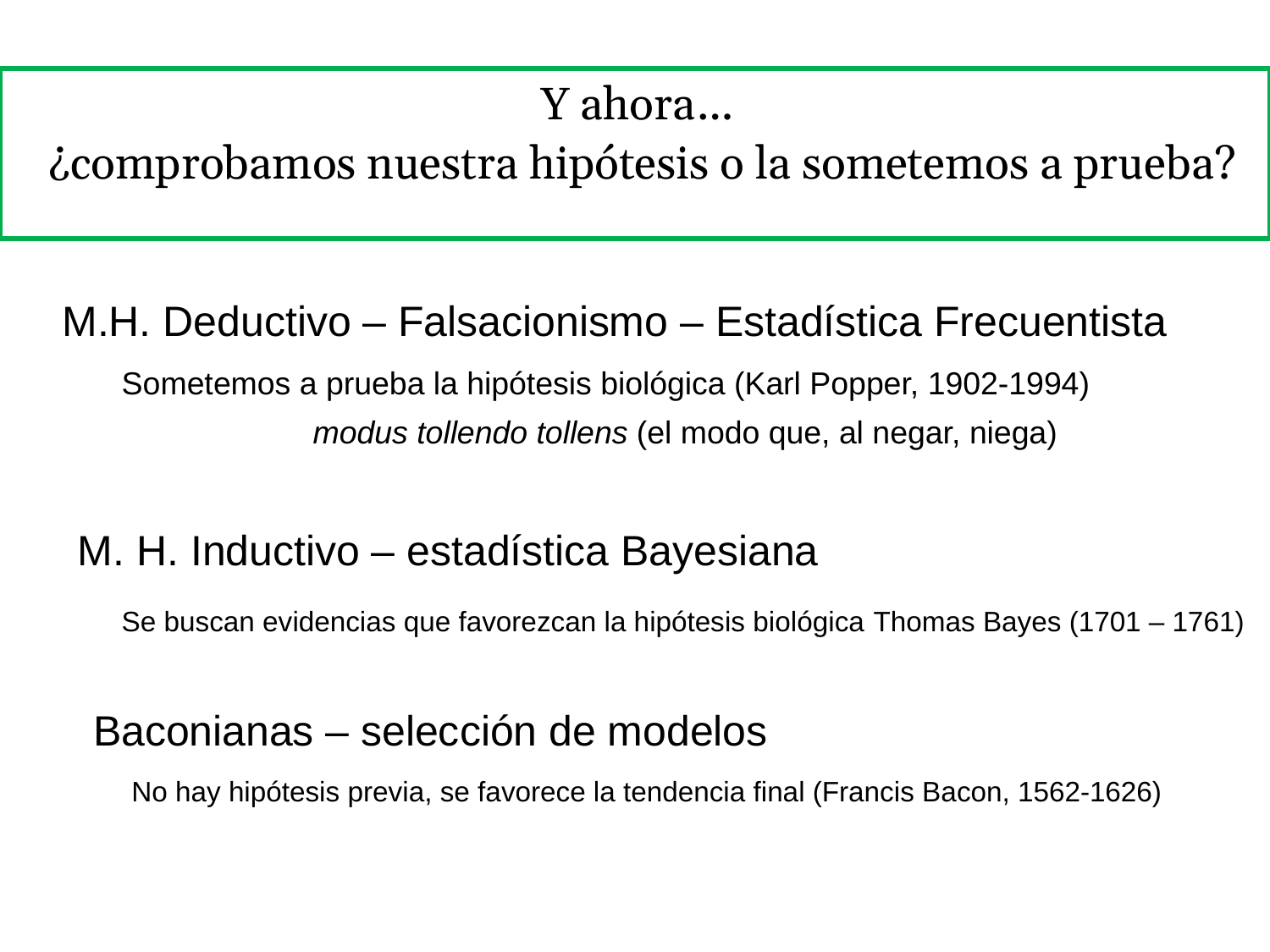

8
Y ahora…
¿comprobamos nuestra hipótesis o la sometemos a prueba?
M.H. Deductivo – Falsacionismo – Estadística Frecuentista
Sometemos a prueba la hipótesis biológica (Karl Popper, 1902-1994)
modus tollendo tollens (el modo que, al negar, niega)
M. H. Inductivo – estadística Bayesiana
Se buscan evidencias que favorezcan la hipótesis biológica Thomas Bayes (1701 – 1761)
Baconianas – selección de modelos
No hay hipótesis previa, se favorece la tendencia final (Francis Bacon, 1562-1626)